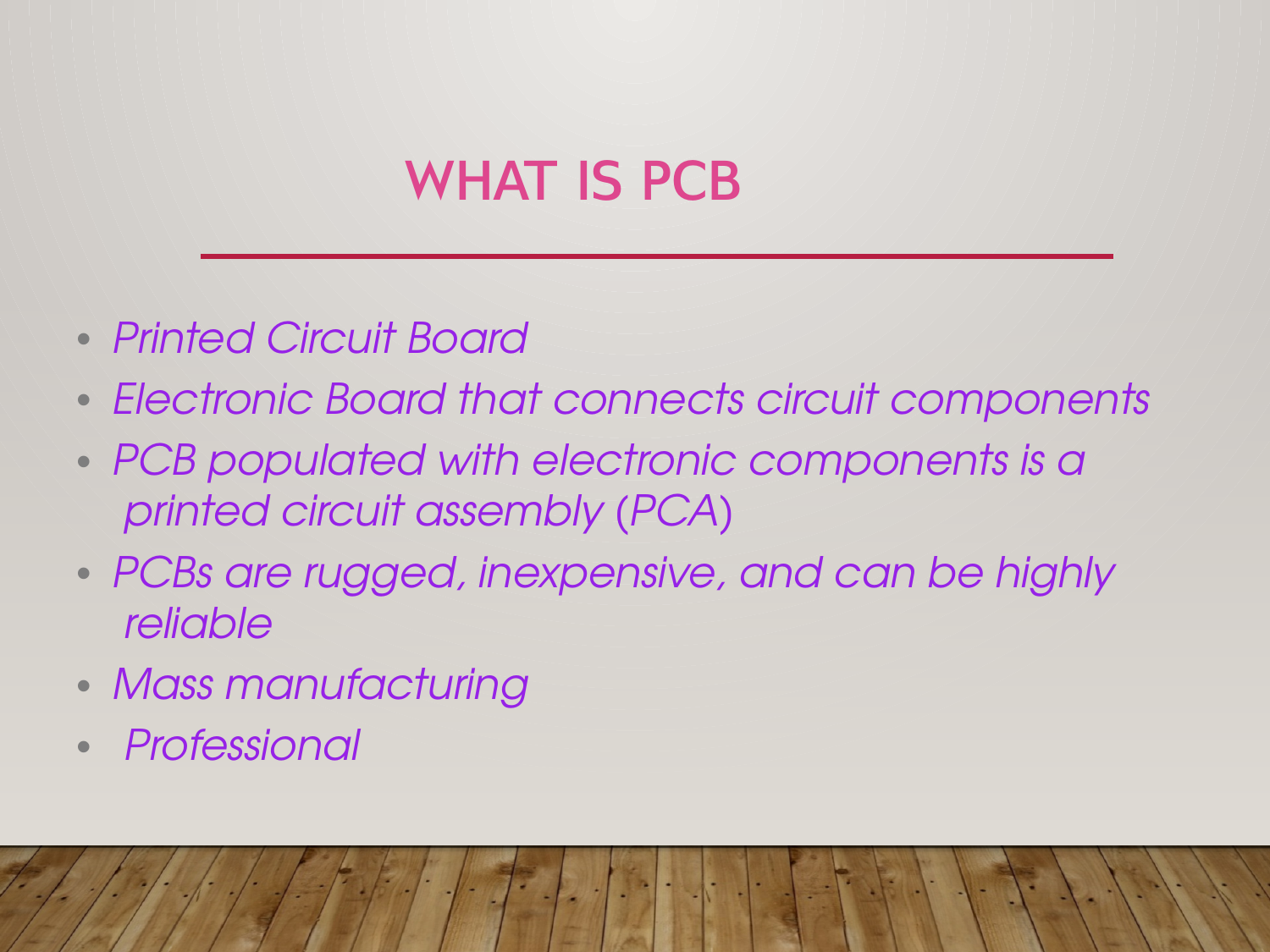

# What is PCB
•
•
•
Printed Circuit Board
Electronic Board that connects circuit components
PCB populated with electronic components is a  printed circuit assembly (PCA)
PCBs are rugged, inexpensive, and can be highly  reliable
Mass manufacturing  Professional
•
•
•